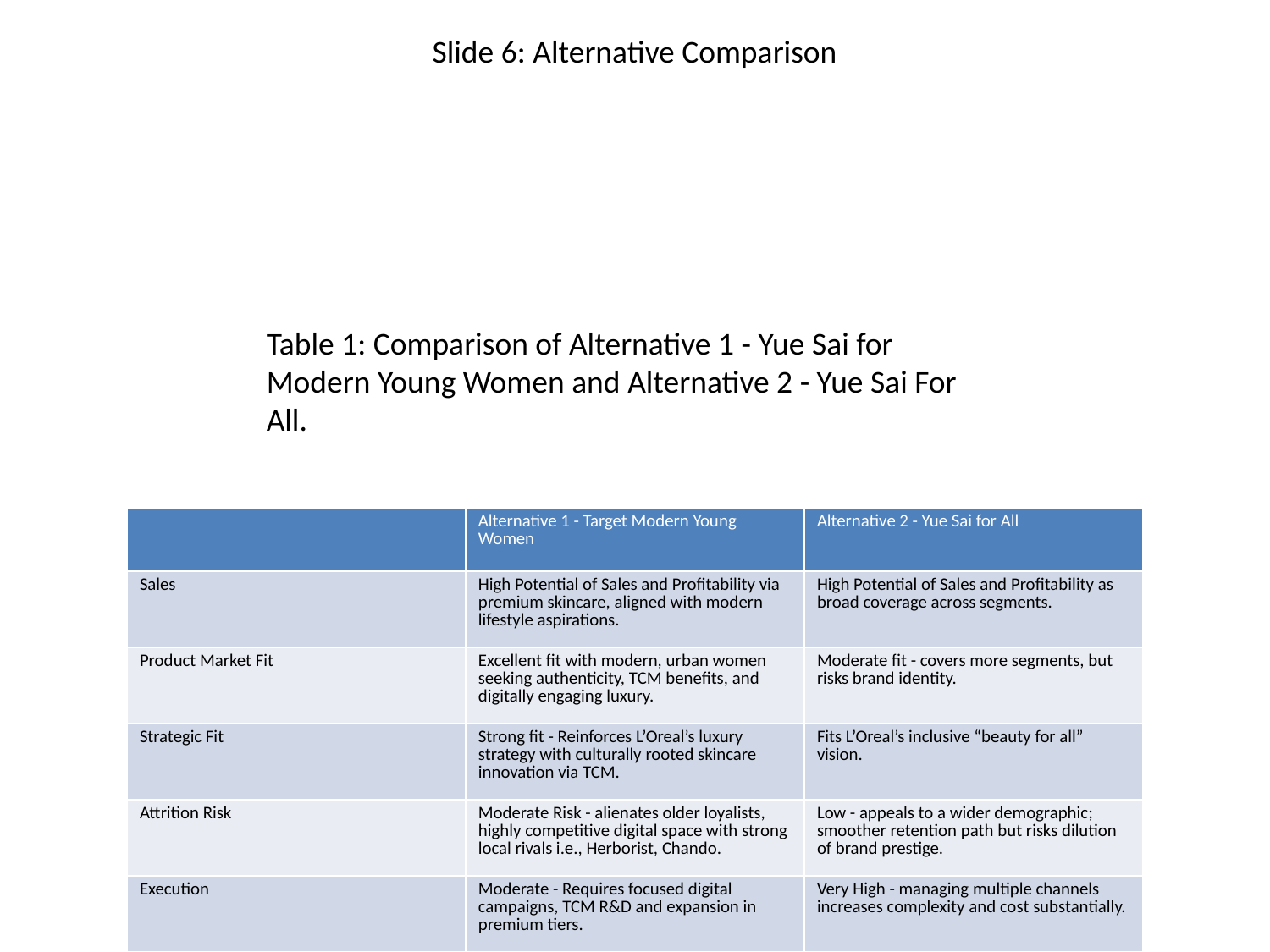

Slide 6: Alternative Comparison
Table 1: Comparison of Alternative 1 - Yue Sai for Modern Young Women and Alternative 2 - Yue Sai For All.
|  | Alternative 1 - Target Modern Young Women | Alternative 2 - Yue Sai for All |
| --- | --- | --- |
| Sales | High Potential of Sales and Profitability via premium skincare, aligned with modern lifestyle aspirations. | High Potential of Sales and Profitability as broad coverage across segments. |
| Product Market Fit | Excellent fit with modern, urban women seeking authenticity, TCM benefits, and digitally engaging luxury. | Moderate fit - covers more segments, but risks brand identity. |
| Strategic Fit | Strong fit - Reinforces L’Oreal’s luxury strategy with culturally rooted skincare innovation via TCM. | Fits L’Oreal’s inclusive “beauty for all” vision. |
| Attrition Risk | Moderate Risk - alienates older loyalists, highly competitive digital space with strong local rivals i.e., Herborist, Chando. | Low - appeals to a wider demographic; smoother retention path but risks dilution of brand prestige. |
| Execution | Moderate - Requires focused digital campaigns, TCM R&D and expansion in premium tiers. | Very High - managing multiple channels increases complexity and cost substantially. |